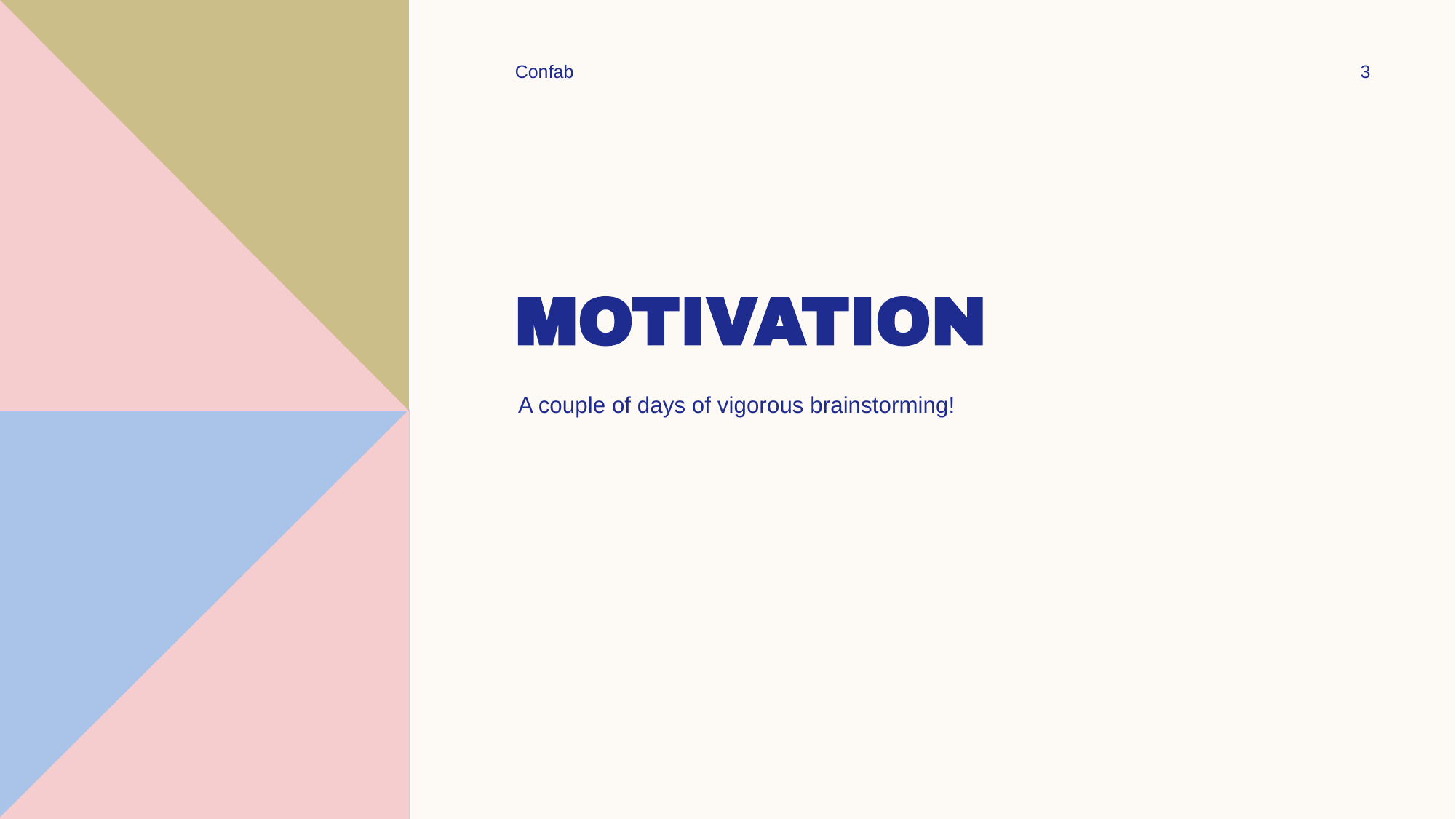

Confab
3
# Motivation
A couple of days of vigorous brainstorming!